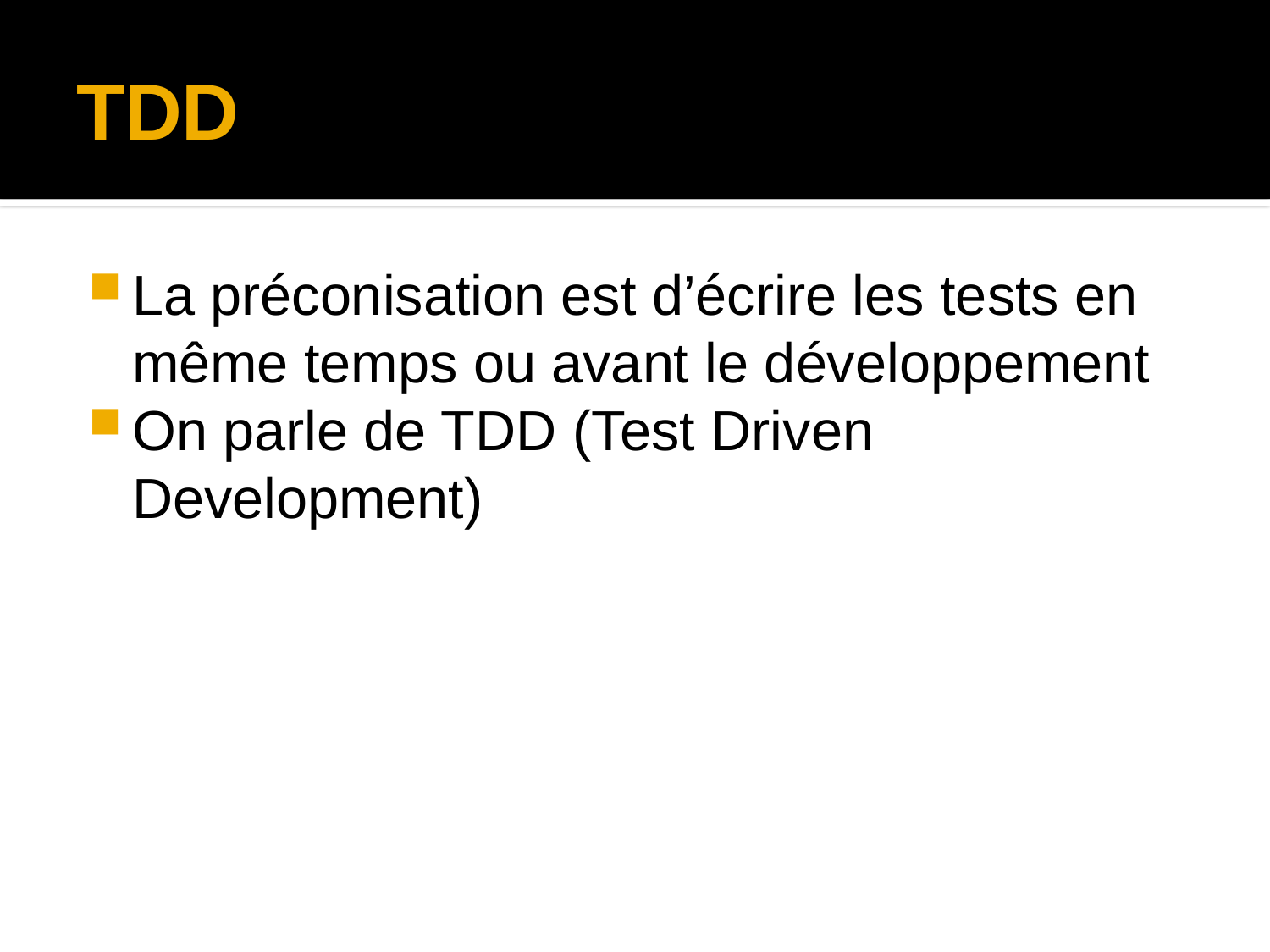

# TDD
La préconisation est d’écrire les tests en même temps ou avant le développement
On parle de TDD (Test Driven Development)